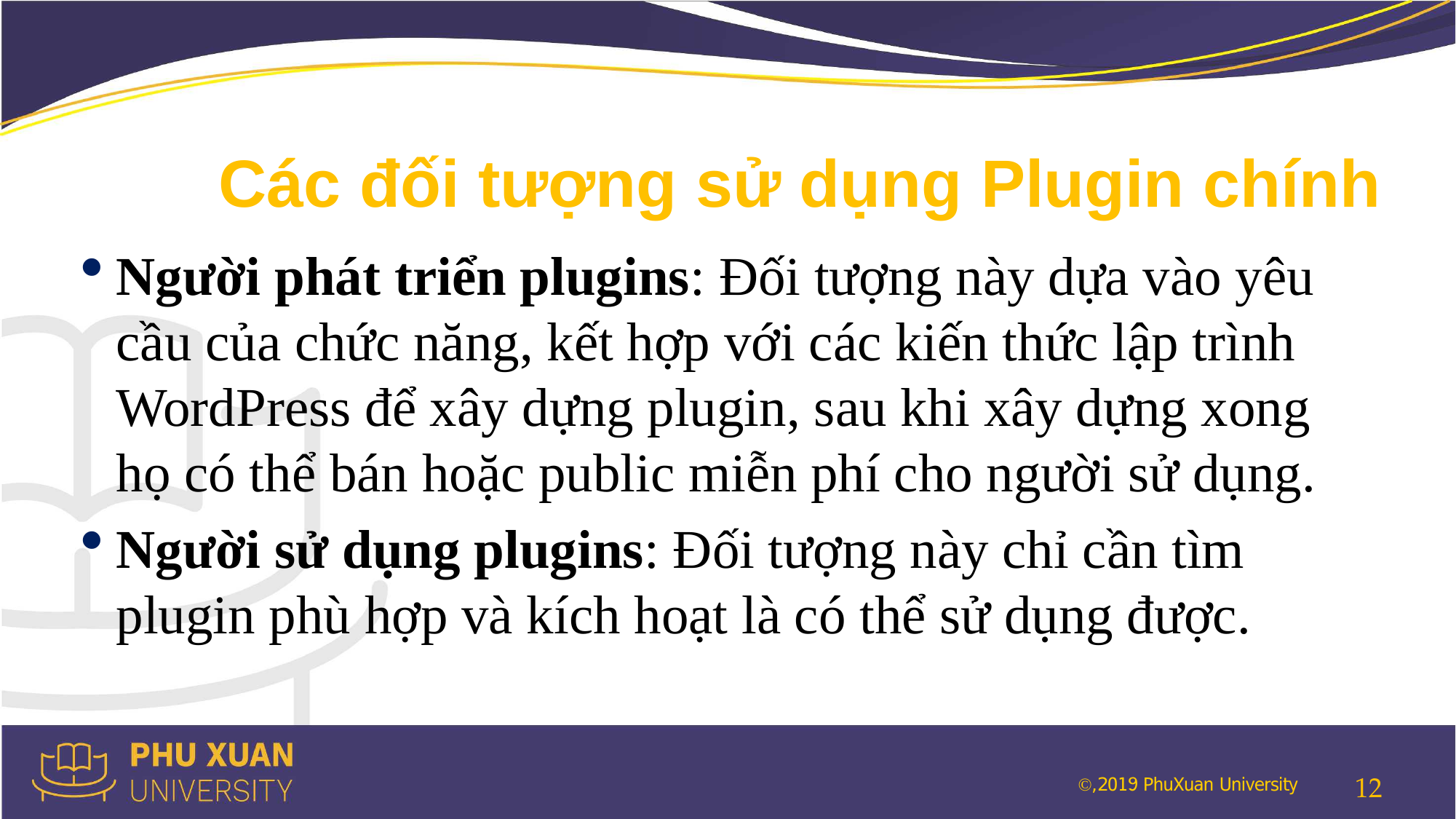

# Các đối tượng sử dụng Plugin chính
Người phát triển plugins: Đối tượng này dựa vào yêu cầu của chức năng, kết hợp với các kiến thức lập trình WordPress để xây dựng plugin, sau khi xây dựng xong họ có thể bán hoặc public miễn phí cho người sử dụng.
Người sử dụng plugins: Đối tượng này chỉ cần tìm plugin phù hợp và kích hoạt là có thể sử dụng được.

12